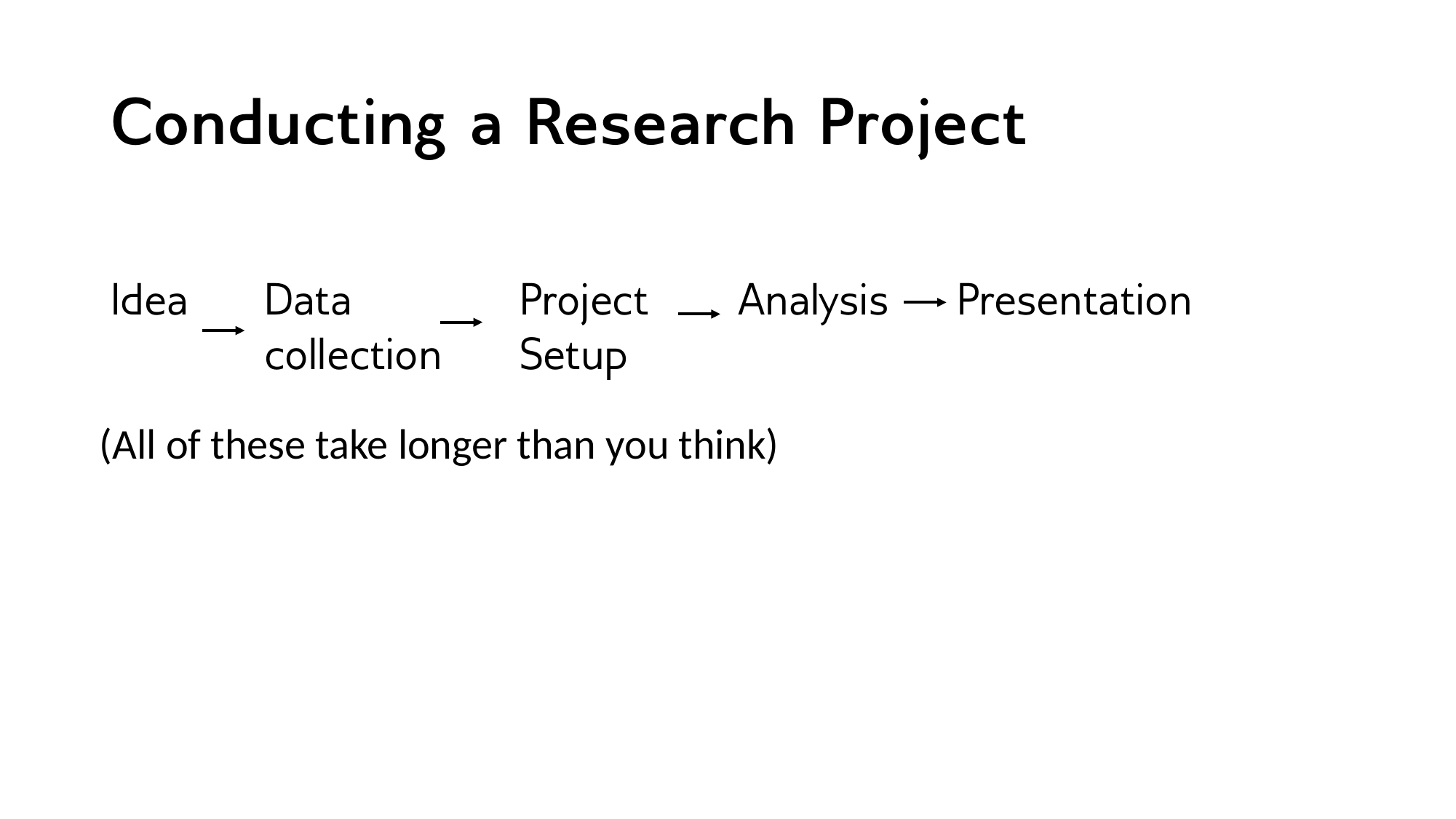

# Conducting a Research Project
Project Setup
Idea
Data collection
Analysis
Presentation
(All of these take longer than you think)